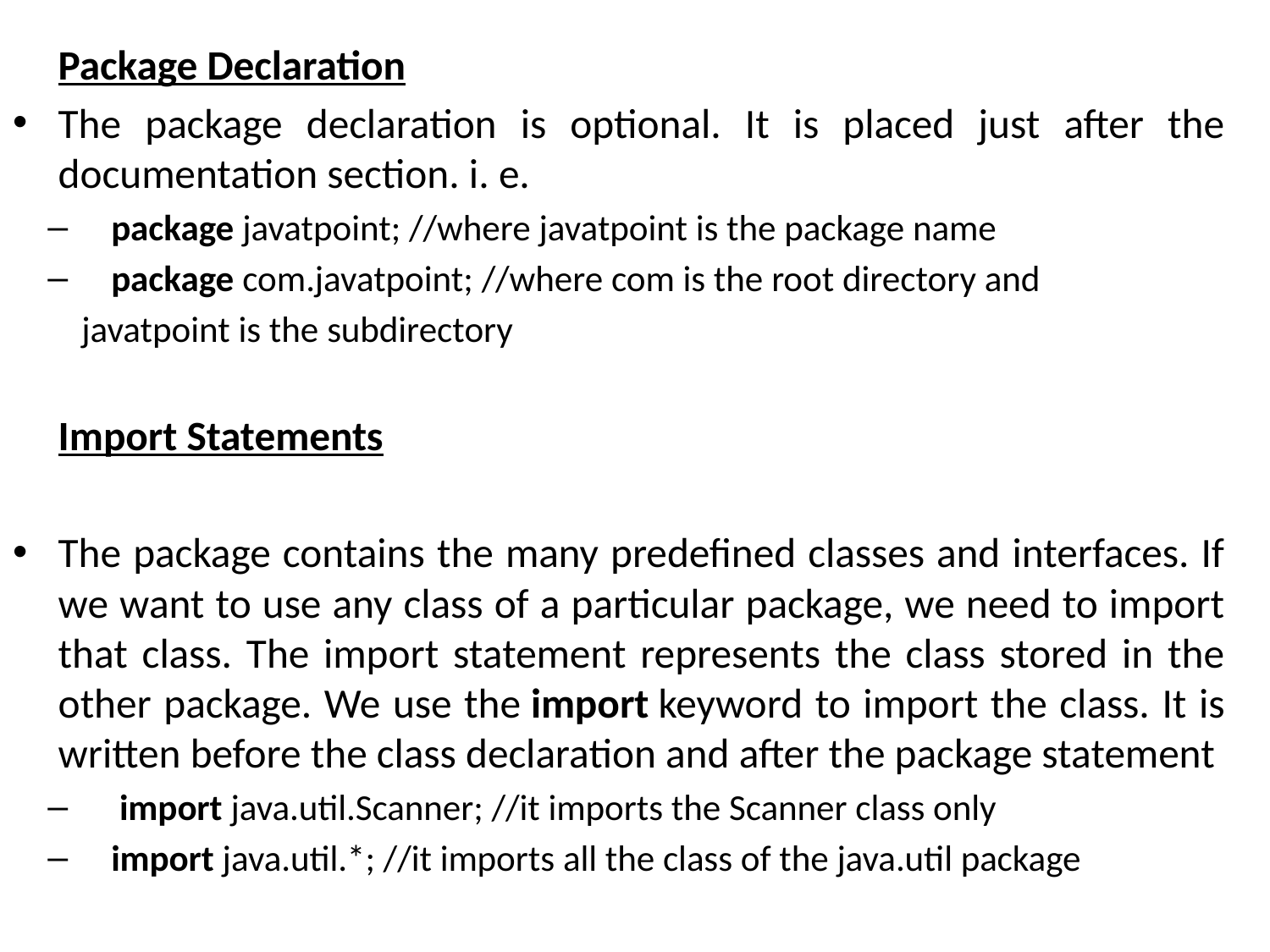

Package Declaration
The package declaration is optional. It is placed just after the documentation section. i. e.
package javatpoint; //where javatpoint is the package name
package com.javatpoint; //where com is the root directory and
 javatpoint is the subdirectory

	Import Statements

The package contains the many predefined classes and interfaces. If we want to use any class of a particular package, we need to import that class. The import statement represents the class stored in the other package. We use the import keyword to import the class. It is written before the class declaration and after the package statement
 import java.util.Scanner; //it imports the Scanner class only
import java.util.*; //it imports all the class of the java.util package